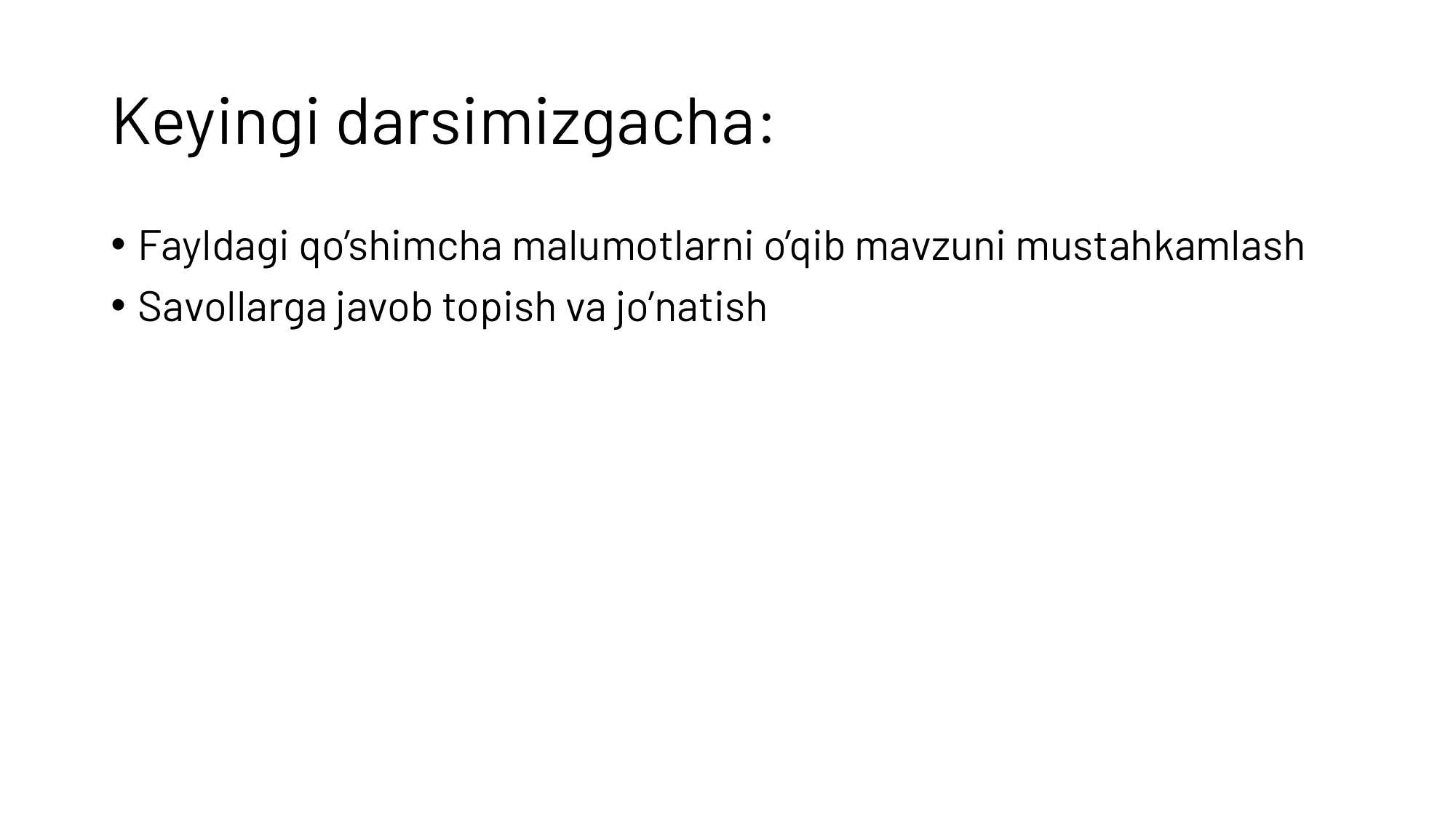

# Keyingi darsimizgacha:
Fayldagi qo’shimcha malumotlarni o’qib mavzuni mustahkamlash
Savollarga javob topish va jo’natish